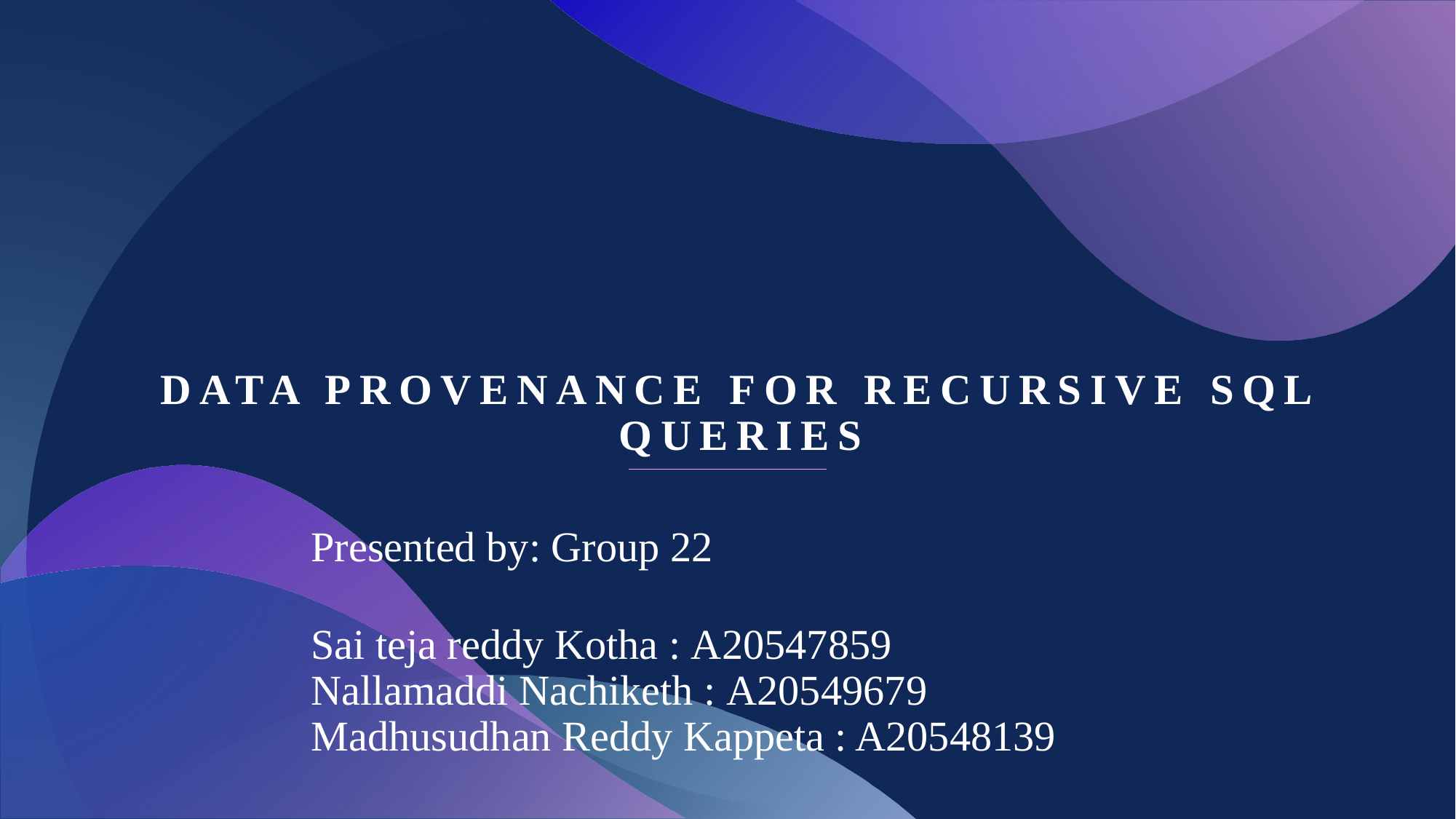

# Data Provenance for Recursive SQL Queries
Presented by: Group 22

Sai teja reddy Kotha : A20547859
Nallamaddi Nachiketh : A20549679
Madhusudhan Reddy Kappeta : A20548139